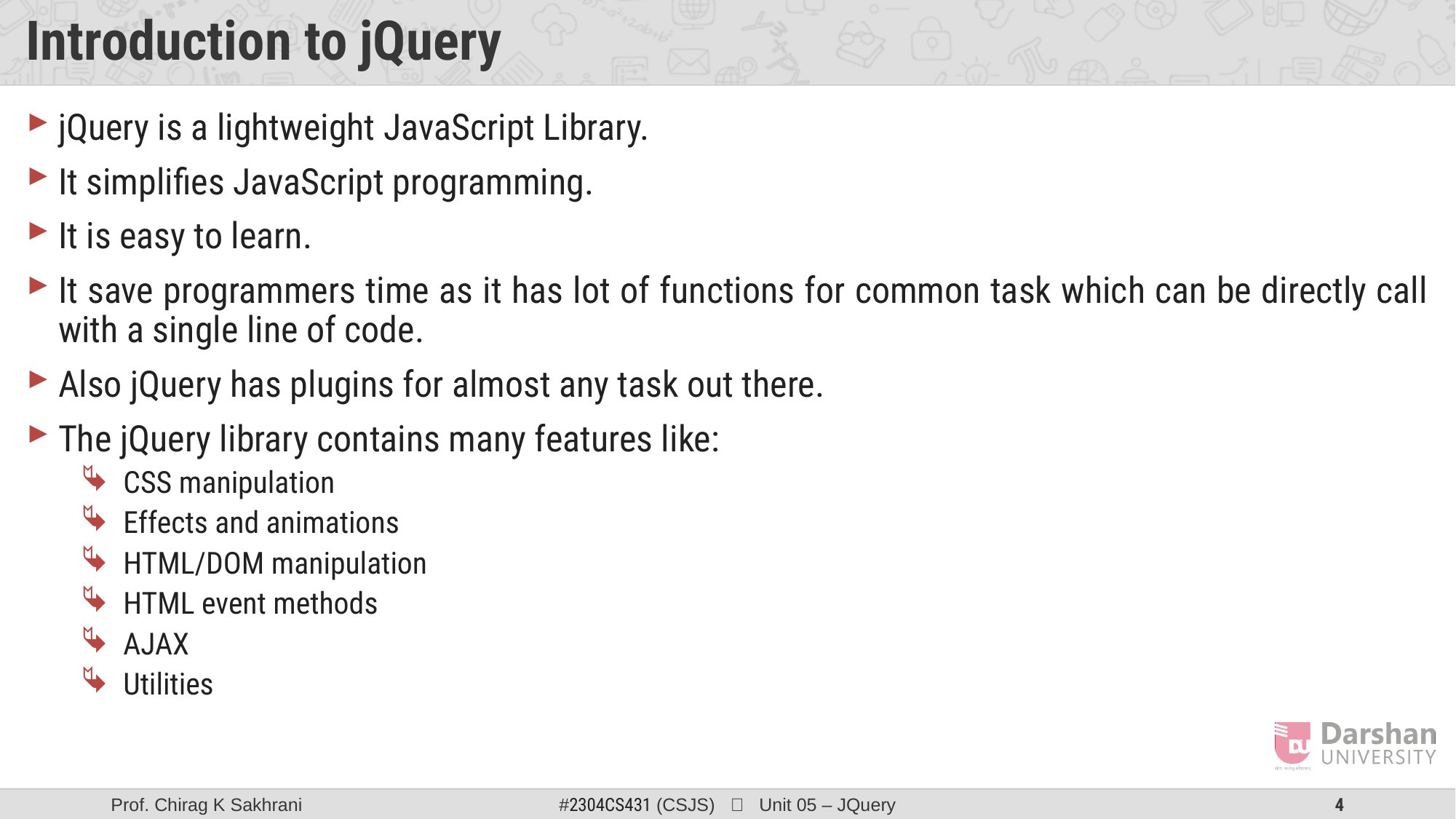

# Introduction to jQuery
jQuery is a lightweight JavaScript Library.
It simplifies JavaScript programming.
It is easy to learn.
It save programmers time as it has lot of functions for common task which can be directly call with a single line of code.
Also jQuery has plugins for almost any task out there.
The jQuery library contains many features like:
CSS manipulation
Effects and animations
HTML/DOM manipulation
HTML event methods
AJAX
Utilities